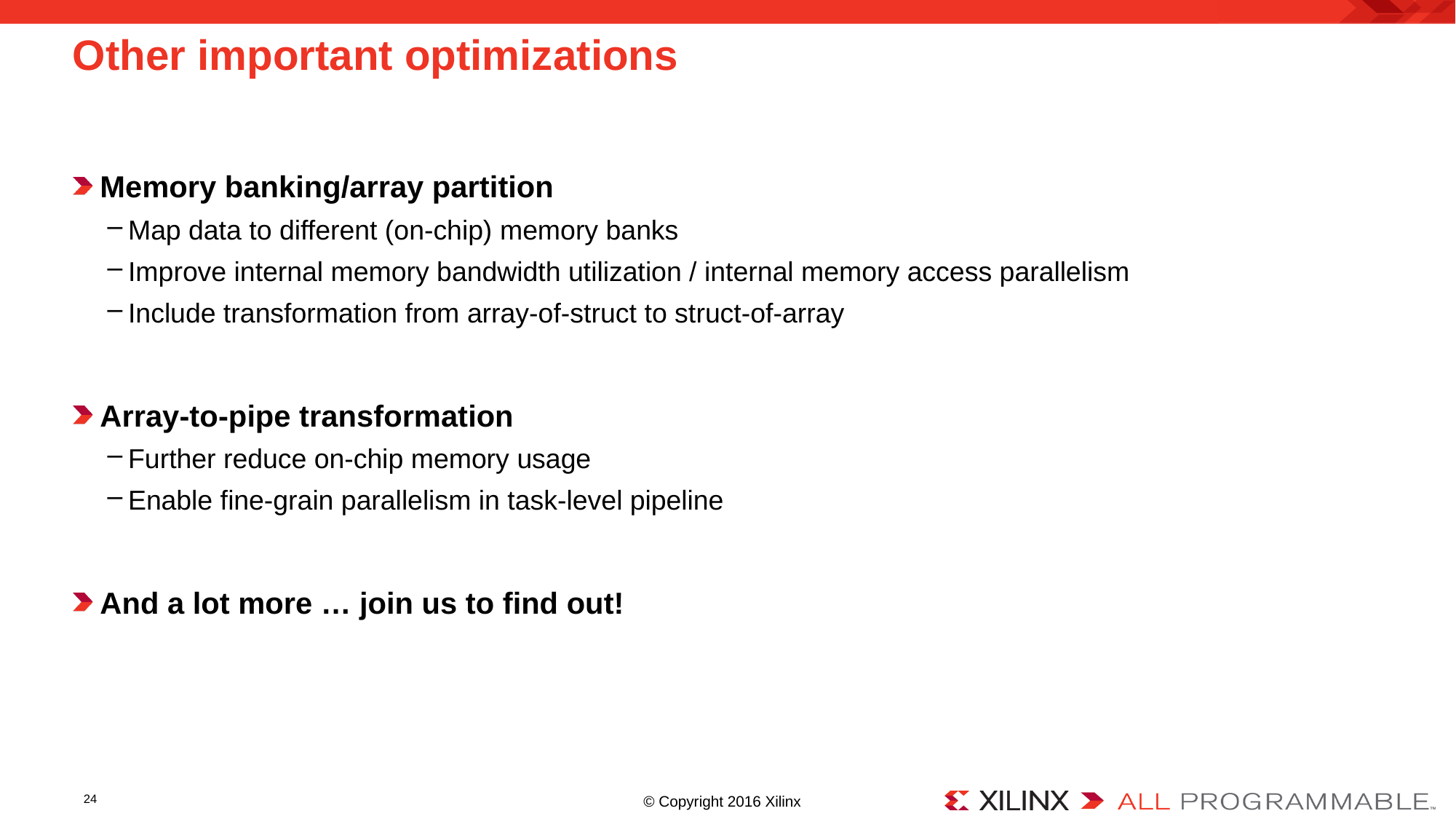

# Other important optimizations
Memory banking/array partition
Map data to different (on-chip) memory banks
Improve internal memory bandwidth utilization / internal memory access parallelism
Include transformation from array-of-struct to struct-of-array

Array-to-pipe transformation
Further reduce on-chip memory usage
Enable fine-grain parallelism in task-level pipeline

And a lot more … join us to find out!
24